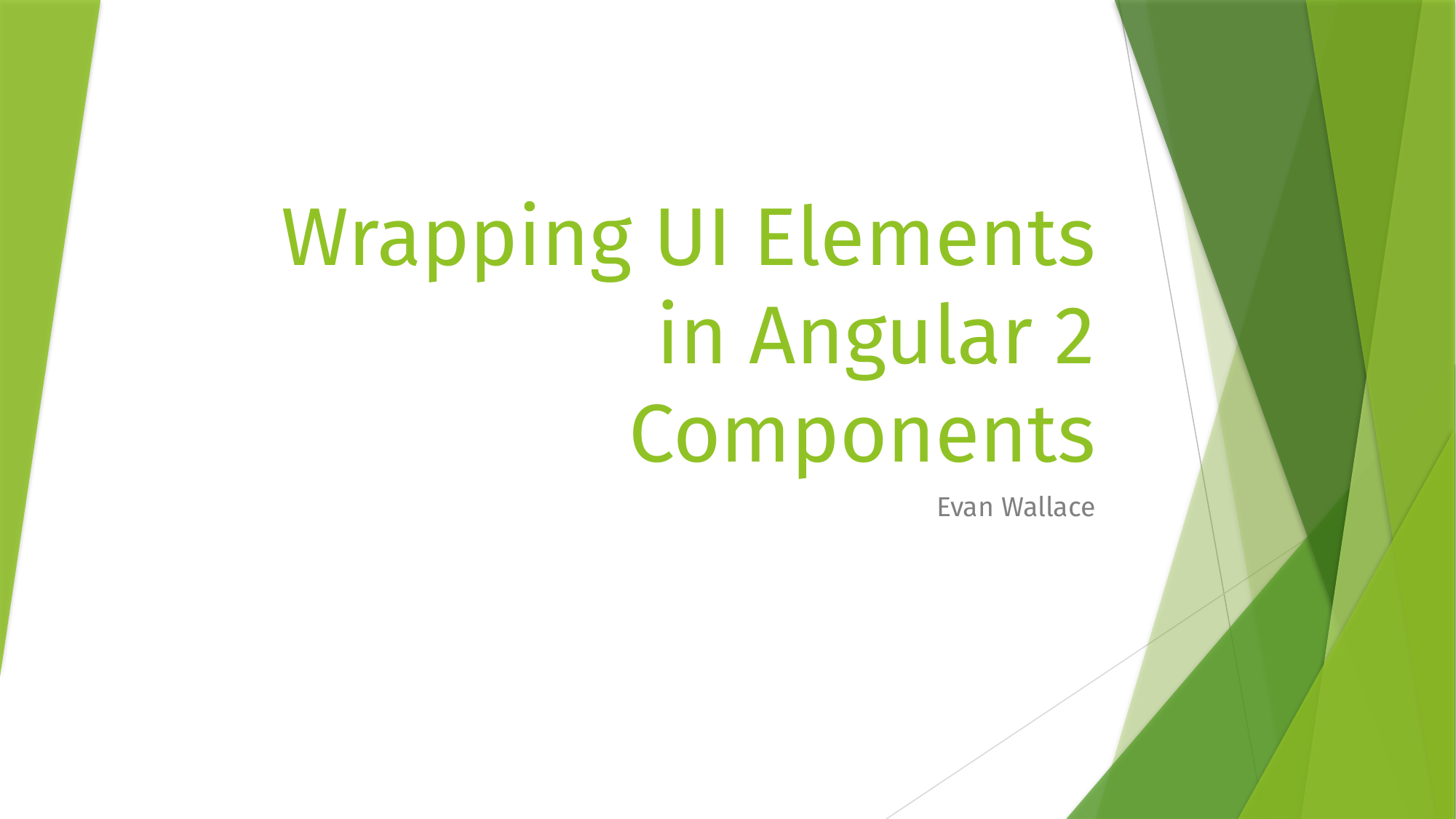

# Wrapping UI Elements in Angular 2 Components
Evan Wallace